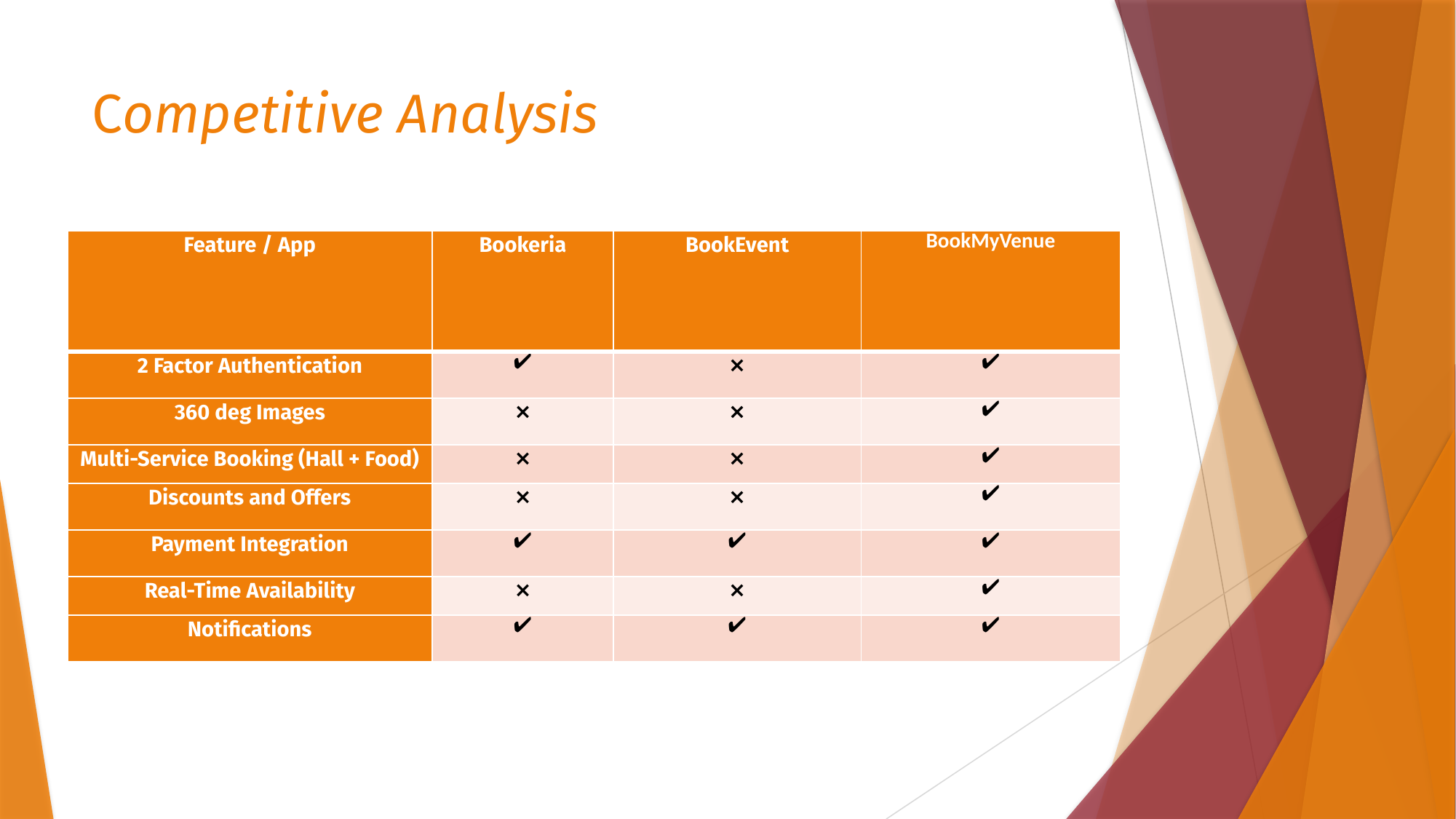

# Competitive Analysis
| Feature / App | Bookeria | BookEvent | BookMyVenue |
| --- | --- | --- | --- |
| 2 Factor Authentication | ✔ | ❌ | ✔ |
| 360 deg Images | ❌ | ❌ | ✔ |
| Multi-Service Booking (Hall + Food) | ❌ | ❌ | ✔ |
| Discounts and Offers | ❌ | ❌ | ✔ |
| Payment Integration | ✔ | ✔ | ✔ |
| Real-Time Availability | ❌ | ❌ | ✔ |
| Notifications | ✔ | ✔ | ✔ |